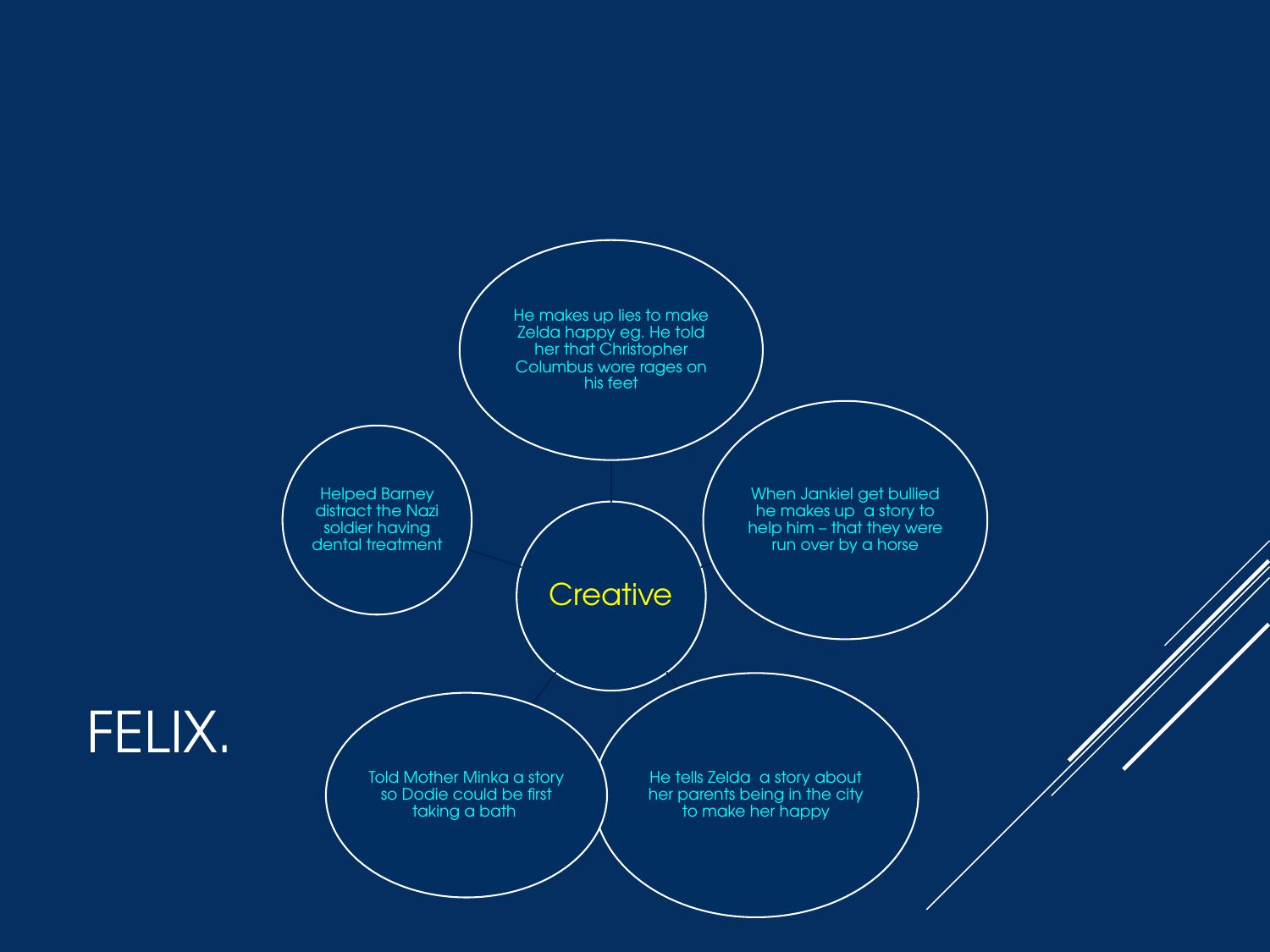

He makes up lies to make Zelda happy eg. He told her that Christopher Columbus wore rages on his feet

When Jankiel get bullied he makes up  a story to help him – that they were run over by a horse
Helped Barney distract the Nazi soldier having dental treatment

Creative

He tells Zelda  a story about her parents being in the city to make her happy
Told Mother Minka a story so Dodie could be first taking a bath
# FELIX.